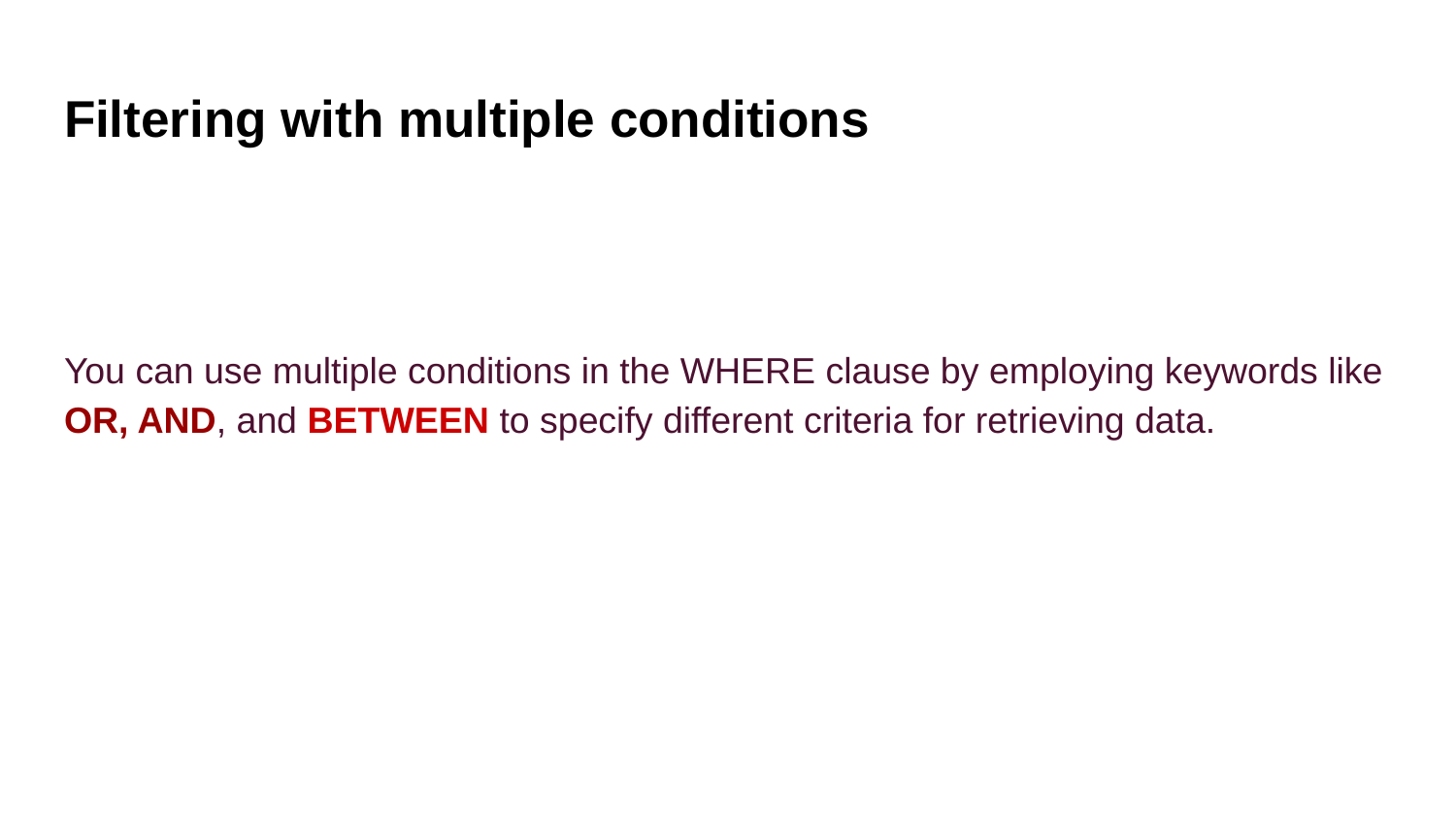

# Filtering with multiple conditions

You can use multiple conditions in the WHERE clause by employing keywords like OR, AND, and BETWEEN to specify different criteria for retrieving data.